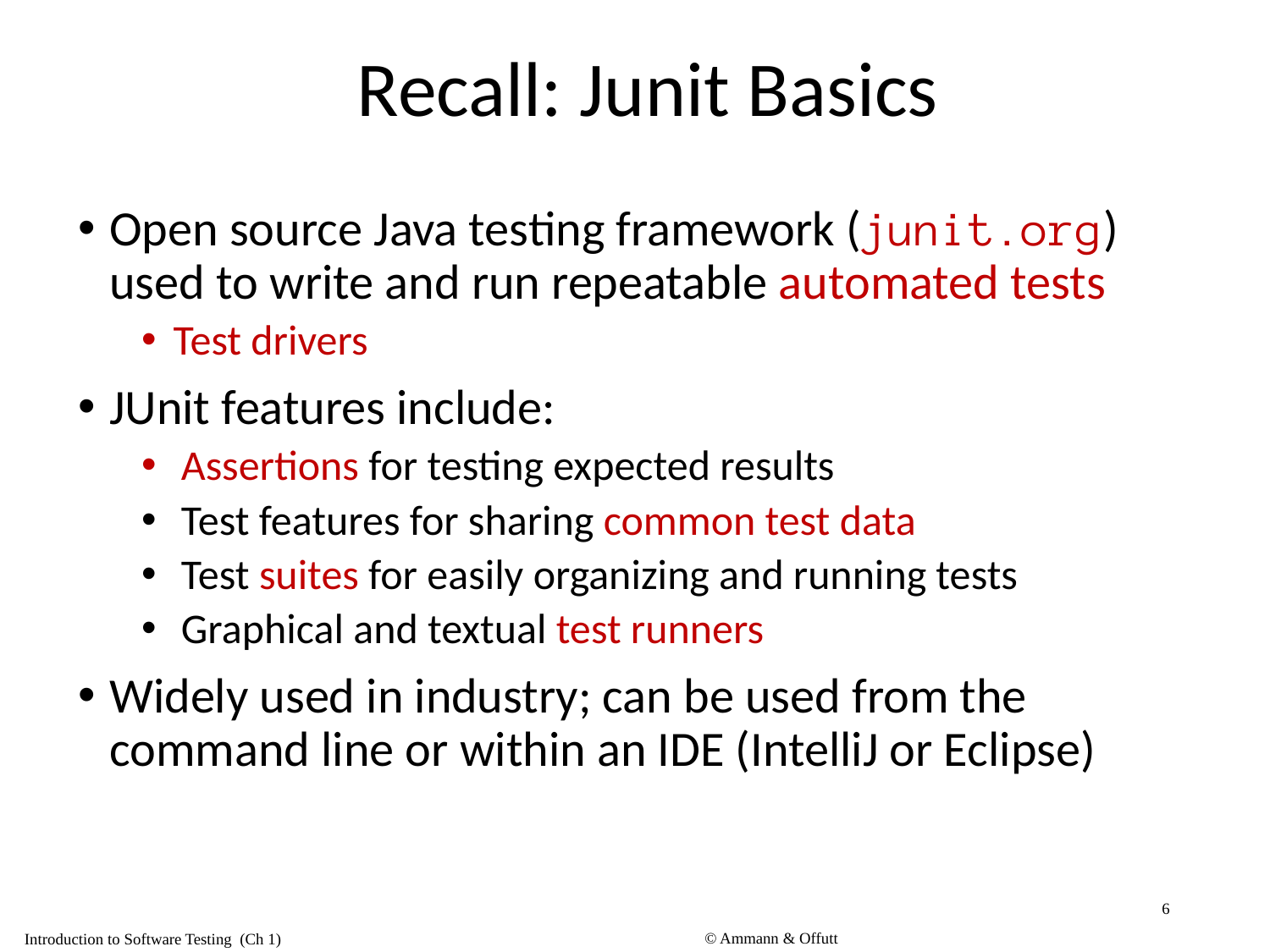

# Recall: Junit Basics
Open source Java testing framework (junit.org) used to write and run repeatable automated tests
Test drivers
JUnit features include:
Assertions for testing expected results
Test features for sharing common test data
Test suites for easily organizing and running tests
Graphical and textual test runners
Widely used in industry; can be used from the command line or within an IDE (IntelliJ or Eclipse)
6
© Ammann & Offutt
Introduction to Software Testing  (Ch 1)